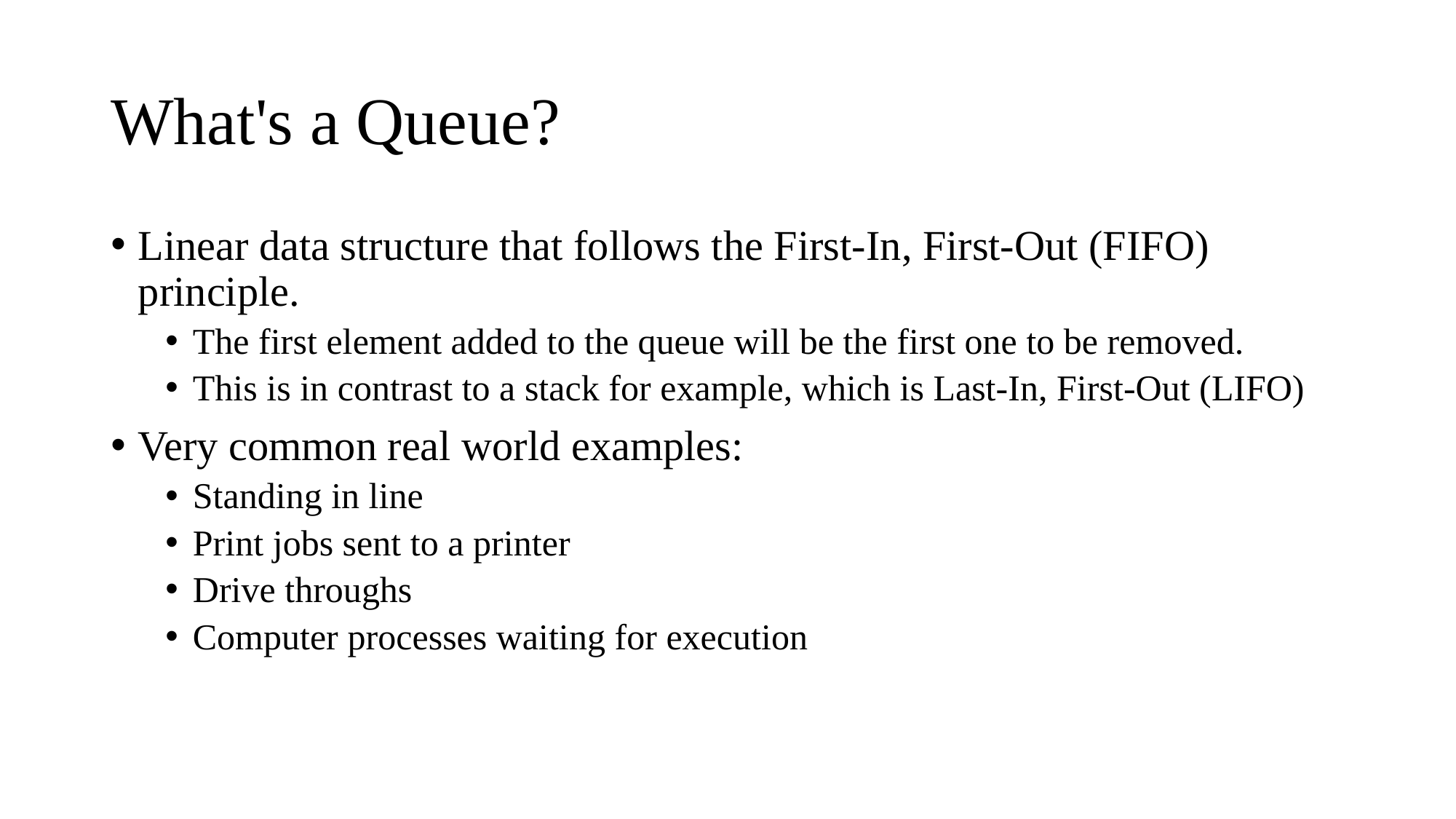

# What's a Queue?
Linear data structure that follows the First-In, First-Out (FIFO) principle.
The first element added to the queue will be the first one to be removed.
This is in contrast to a stack for example, which is Last-In, First-Out (LIFO)
Very common real world examples:
Standing in line
Print jobs sent to a printer
Drive throughs
Computer processes waiting for execution